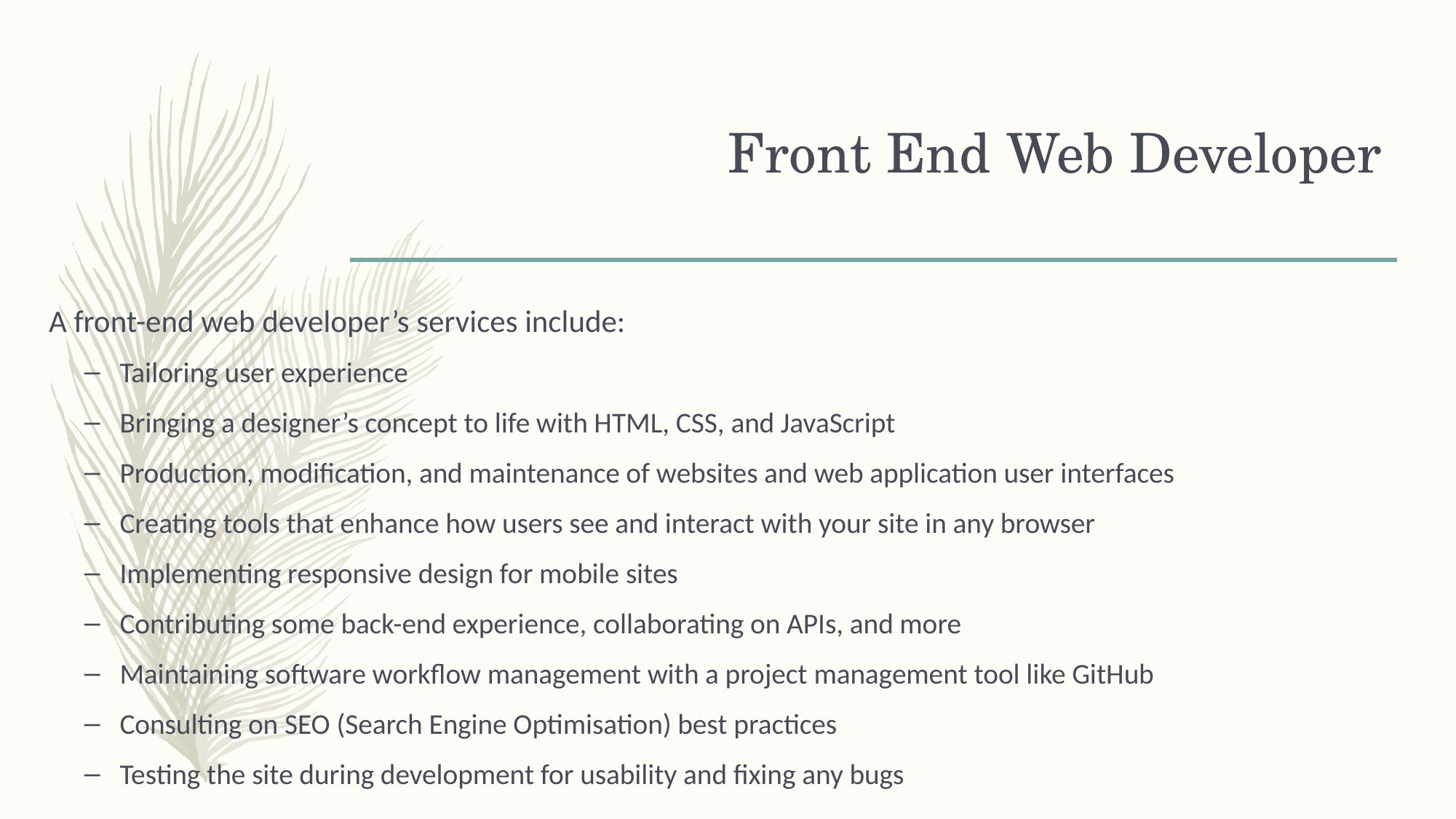

# Front End Web Developer
A front-end web developer’s services include:
Tailoring user experience
Bringing a designer’s concept to life with HTML, CSS, and JavaScript
Production, modification, and maintenance of websites and web application user interfaces
Creating tools that enhance how users see and interact with your site in any browser
Implementing responsive design for mobile sites
Contributing some back-end experience, collaborating on APIs, and more
Maintaining software workflow management with a project management tool like GitHub
Consulting on SEO (Search Engine Optimisation) best practices
Testing the site during development for usability and fixing any bugs